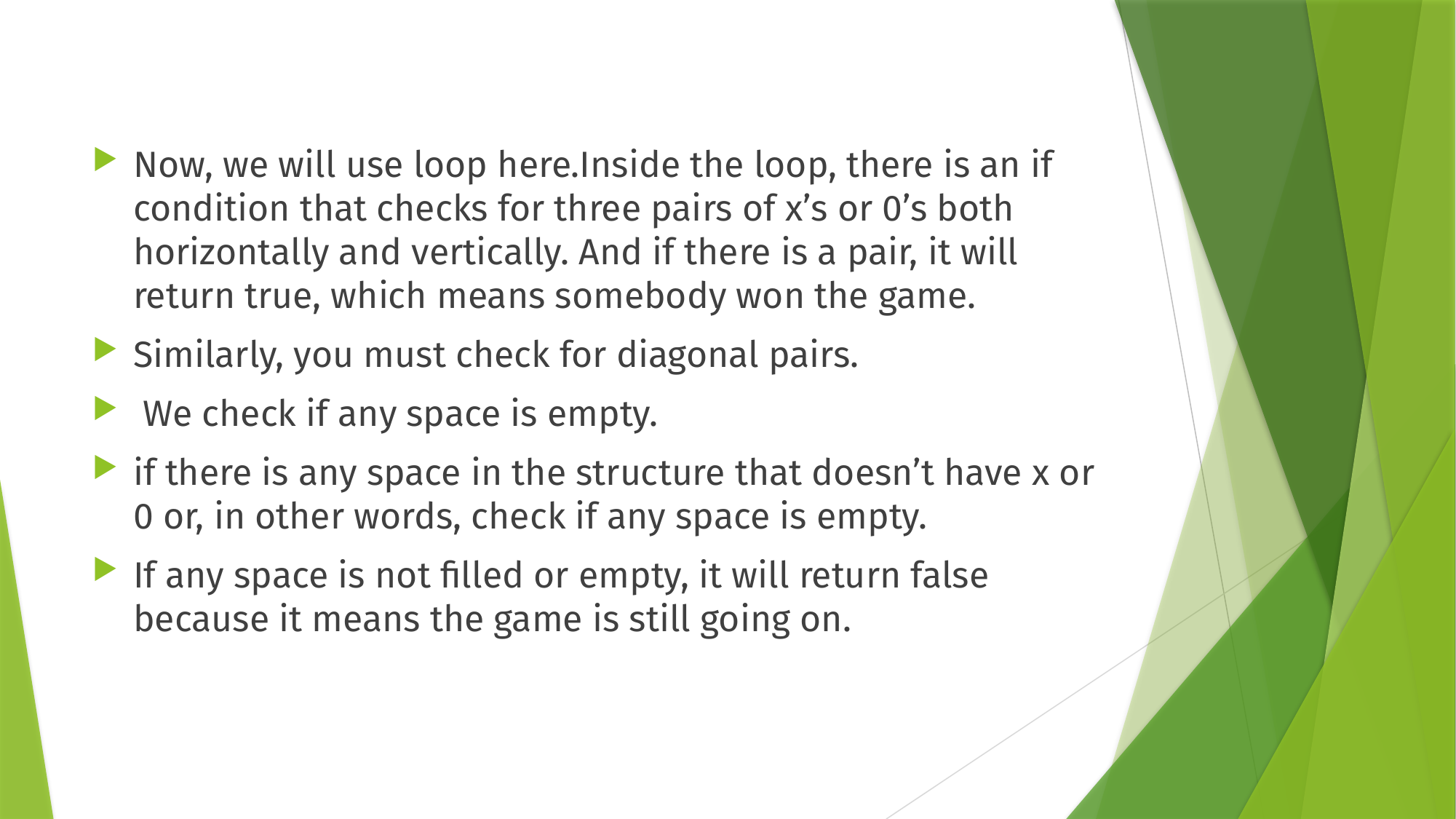

#

Now, we will use loop here.Inside the loop, there is an if condition that checks for three pairs of x’s or 0’s both horizontally and vertically. And if there is a pair, it will return true, which means somebody won the game.
Similarly, you must check for diagonal pairs.
 We check if any space is empty.
if there is any space in the structure that doesn’t have x or 0 or, in other words, check if any space is empty.
If any space is not filled or empty, it will return false because it means the game is still going on.